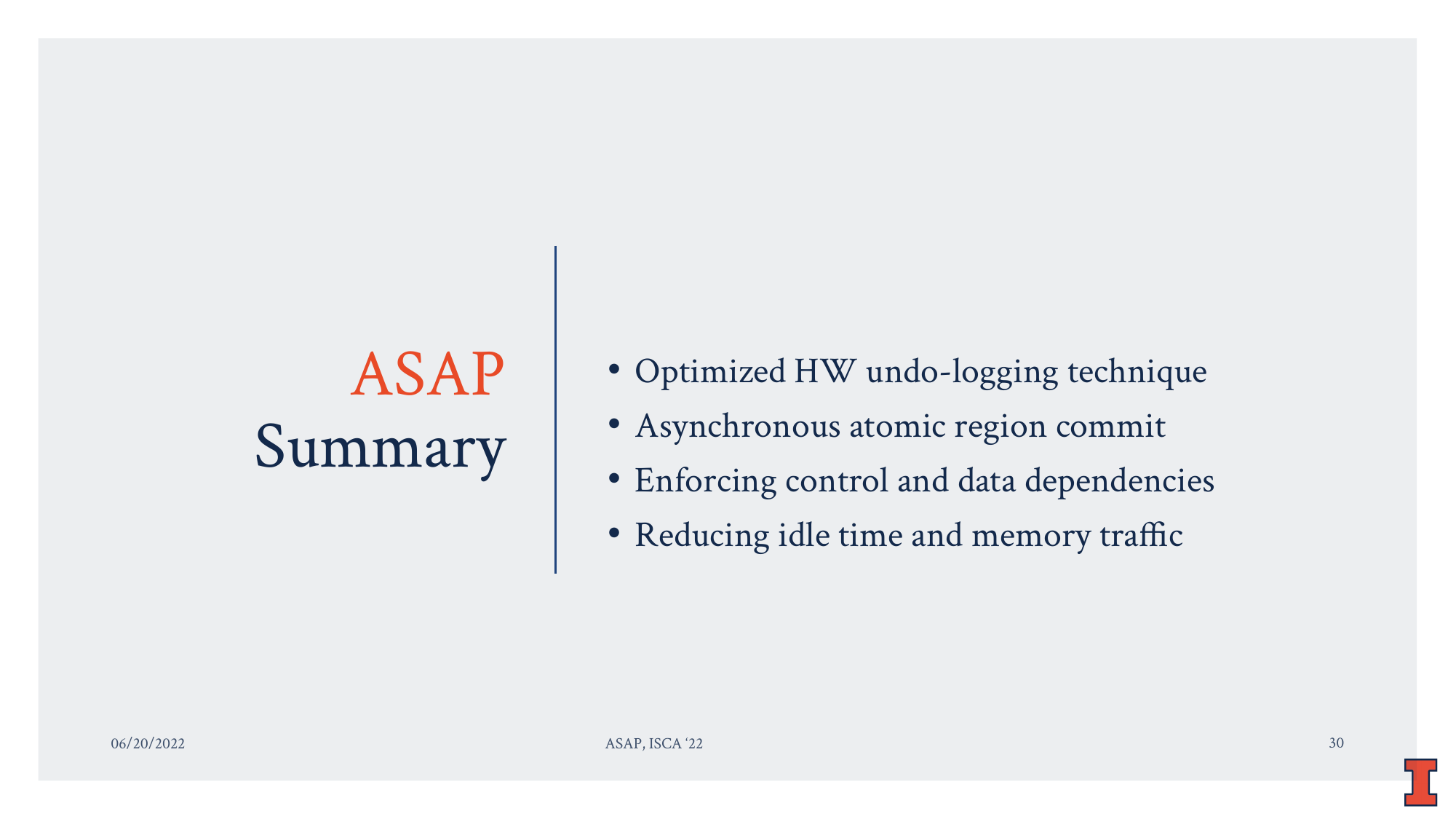

# ASAP Summary
Optimized HW undo-logging technique
Asynchronous atomic region commit
Enforcing control and data dependencies
Reducing idle time and memory traffic

06/20/2022
ASAP, ISCA ‘22
30